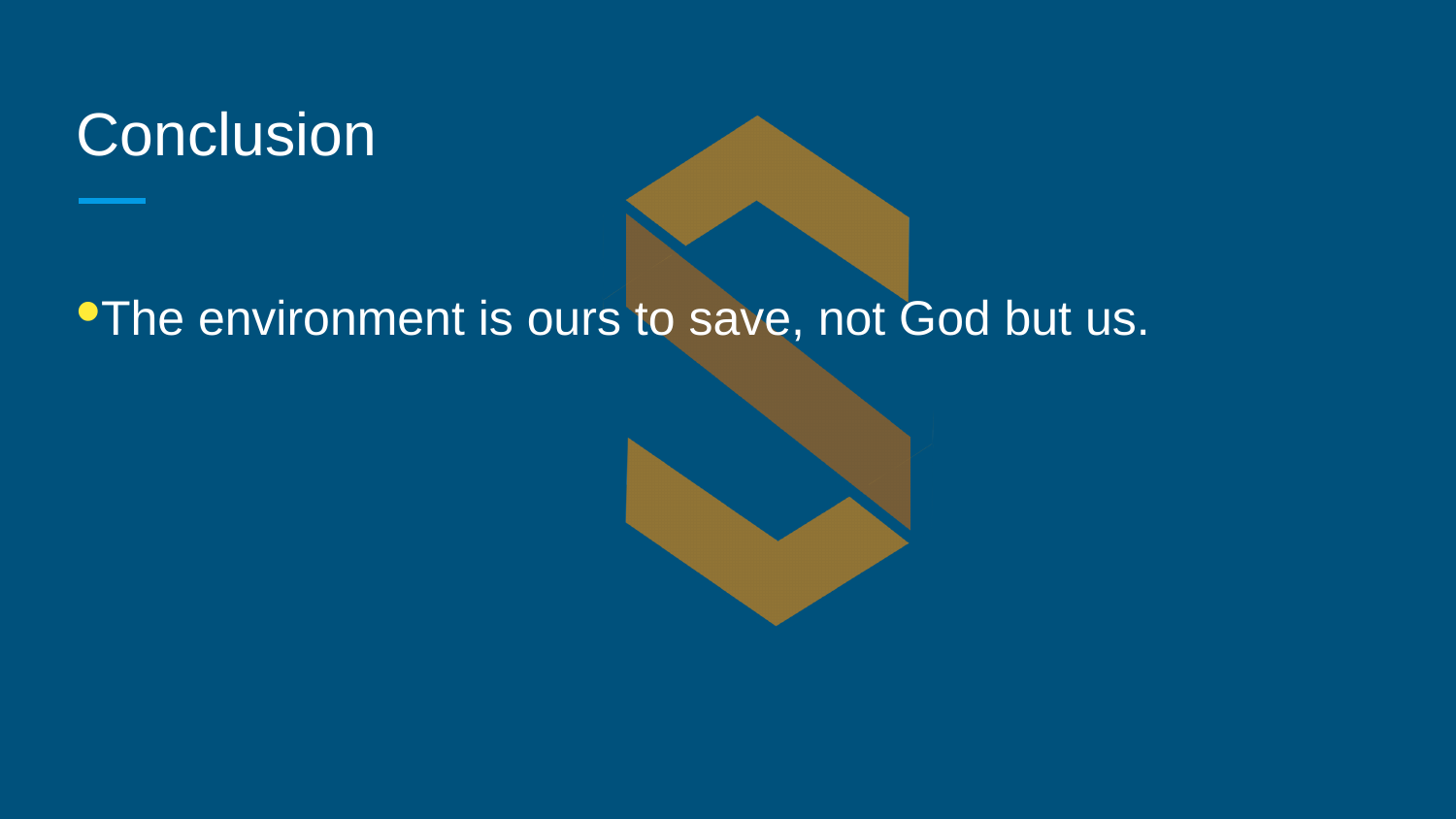

# Conclusion
•The environment is ours to save, not God but us.